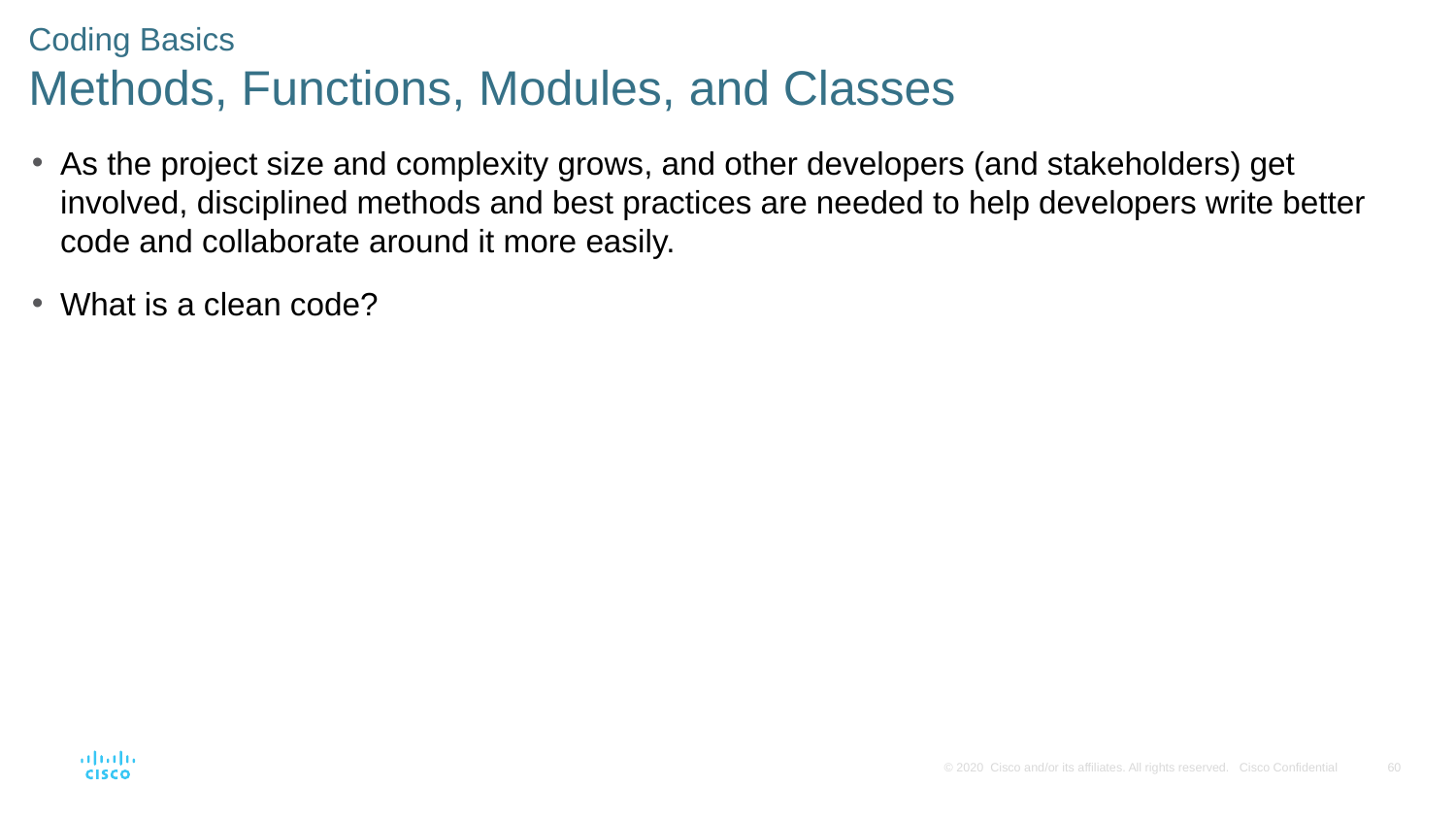

# Coding Basics Methods, Functions, Modules, and Classes
As the project size and complexity grows, and other developers (and stakeholders) get involved, disciplined methods and best practices are needed to help developers write better code and collaborate around it more easily.
What is a clean code?